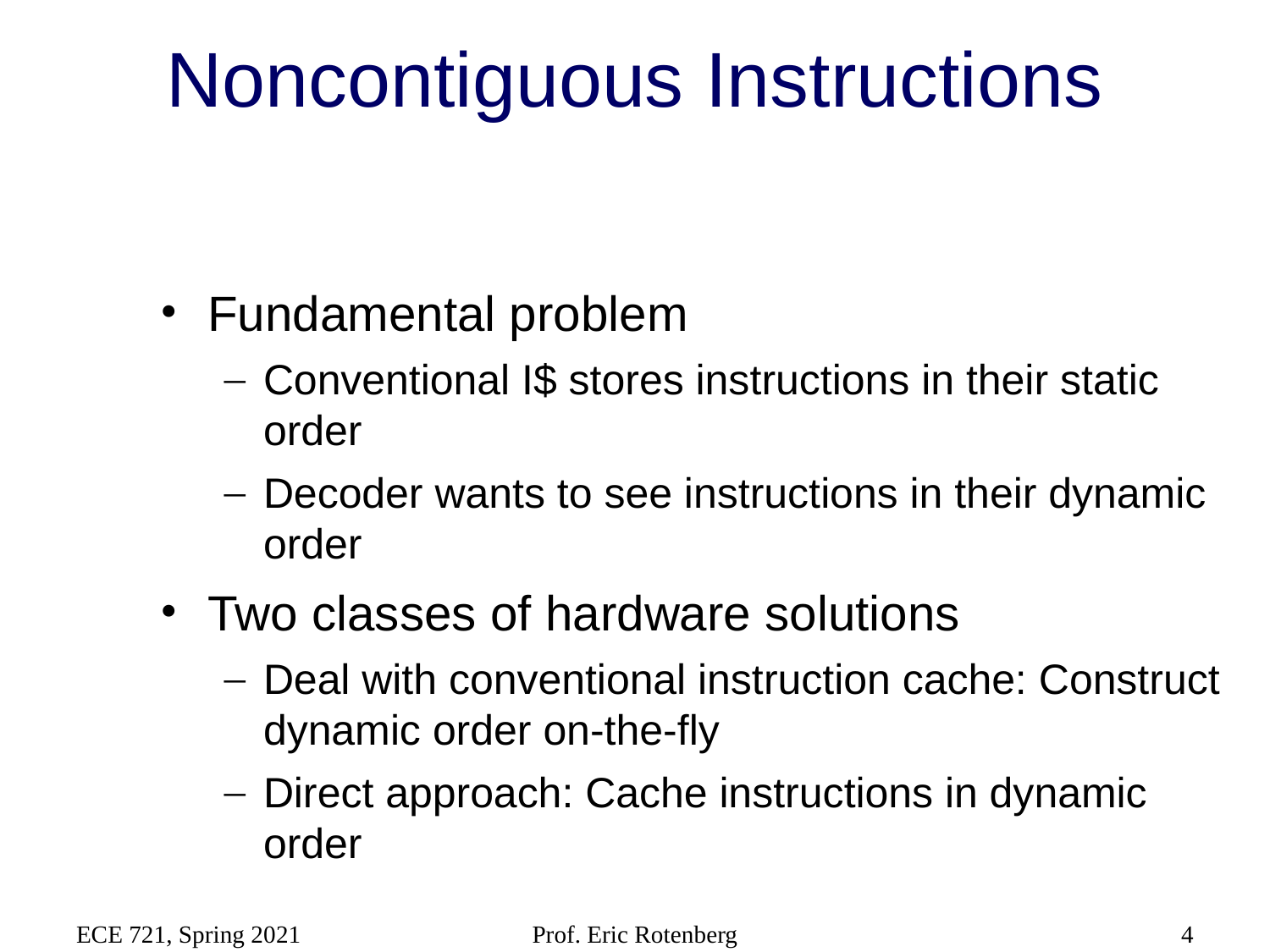

# Noncontiguous Instructions
Fundamental problem
Conventional I$ stores instructions in their static order
Decoder wants to see instructions in their dynamic order
Two classes of hardware solutions
Deal with conventional instruction cache: Construct dynamic order on-the-fly
Direct approach: Cache instructions in dynamic order
ECE 721, Spring 2021
Prof. Eric Rotenberg
4